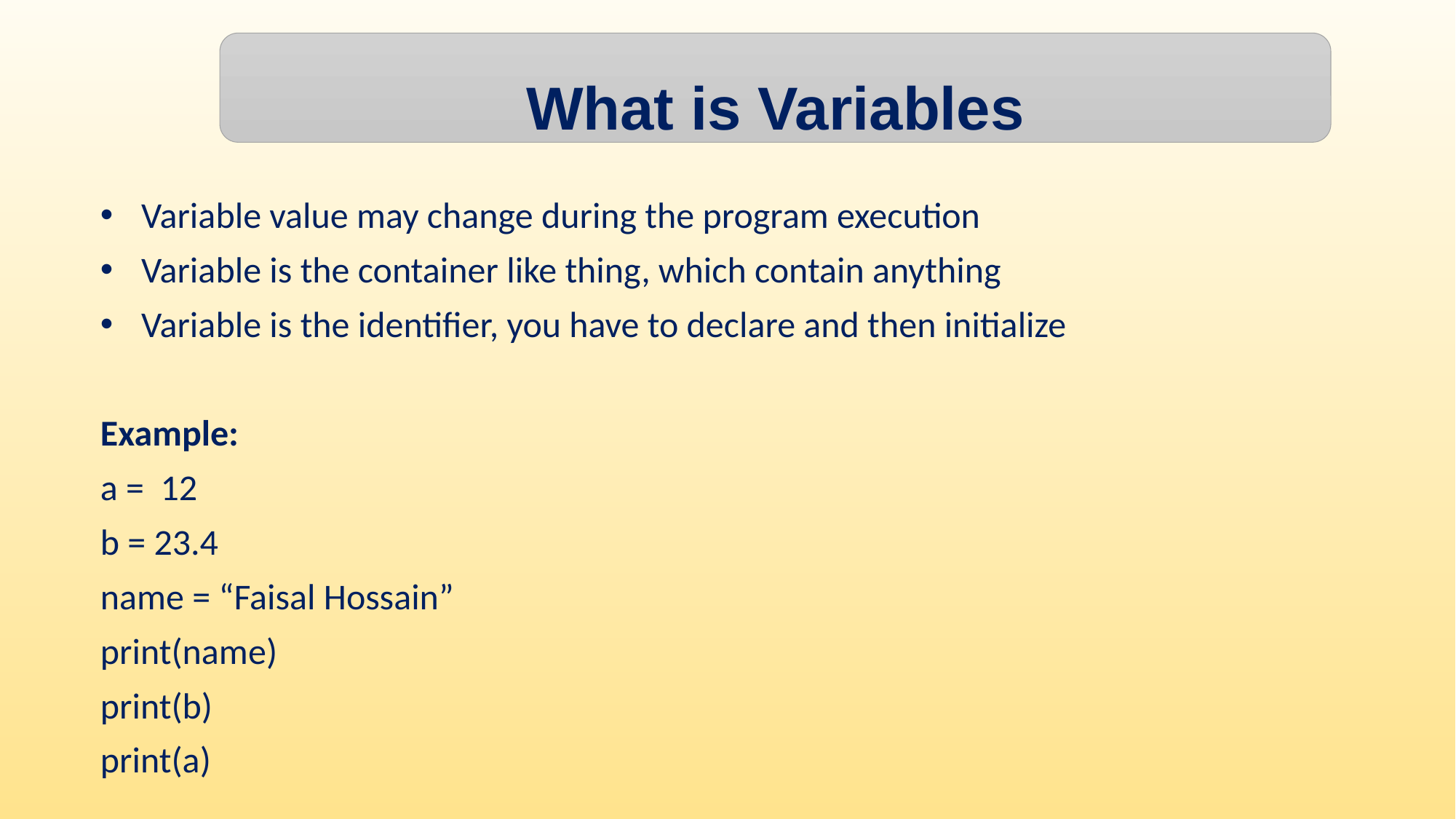

What is Variables
Variable value may change during the program execution
Variable is the container like thing, which contain anything
Variable is the identifier, you have to declare and then initialize

Example:
a =  12
b = 23.4
name = “Faisal Hossain”
print(name)
print(b)
print(a)